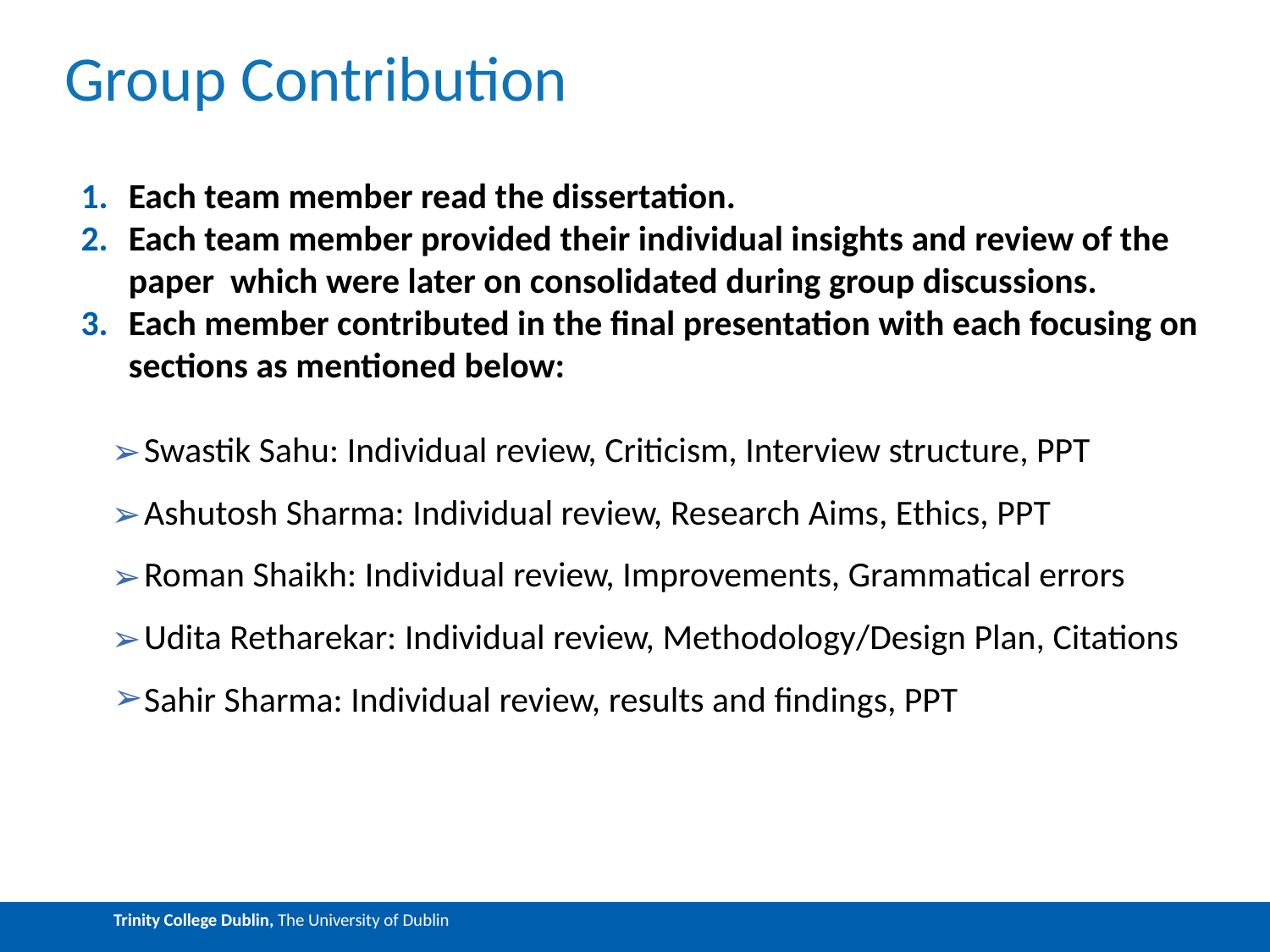

# Group Contribution
Each team member read the dissertation.
Each team member provided their individual insights and review of the paper  which were later on consolidated during group discussions.
Each member contributed in the final presentation with each focusing on sections as mentioned below:

Swastik Sahu: Individual review, Criticism, Interview structure, PPT
Ashutosh Sharma: Individual review, Research Aims, Ethics, PPT
Roman Shaikh: Individual review, Improvements, Grammatical errors
Udita Retharekar: Individual review, Methodology/Design Plan, Citations
Sahir Sharma: Individual review, results and findings, PPT